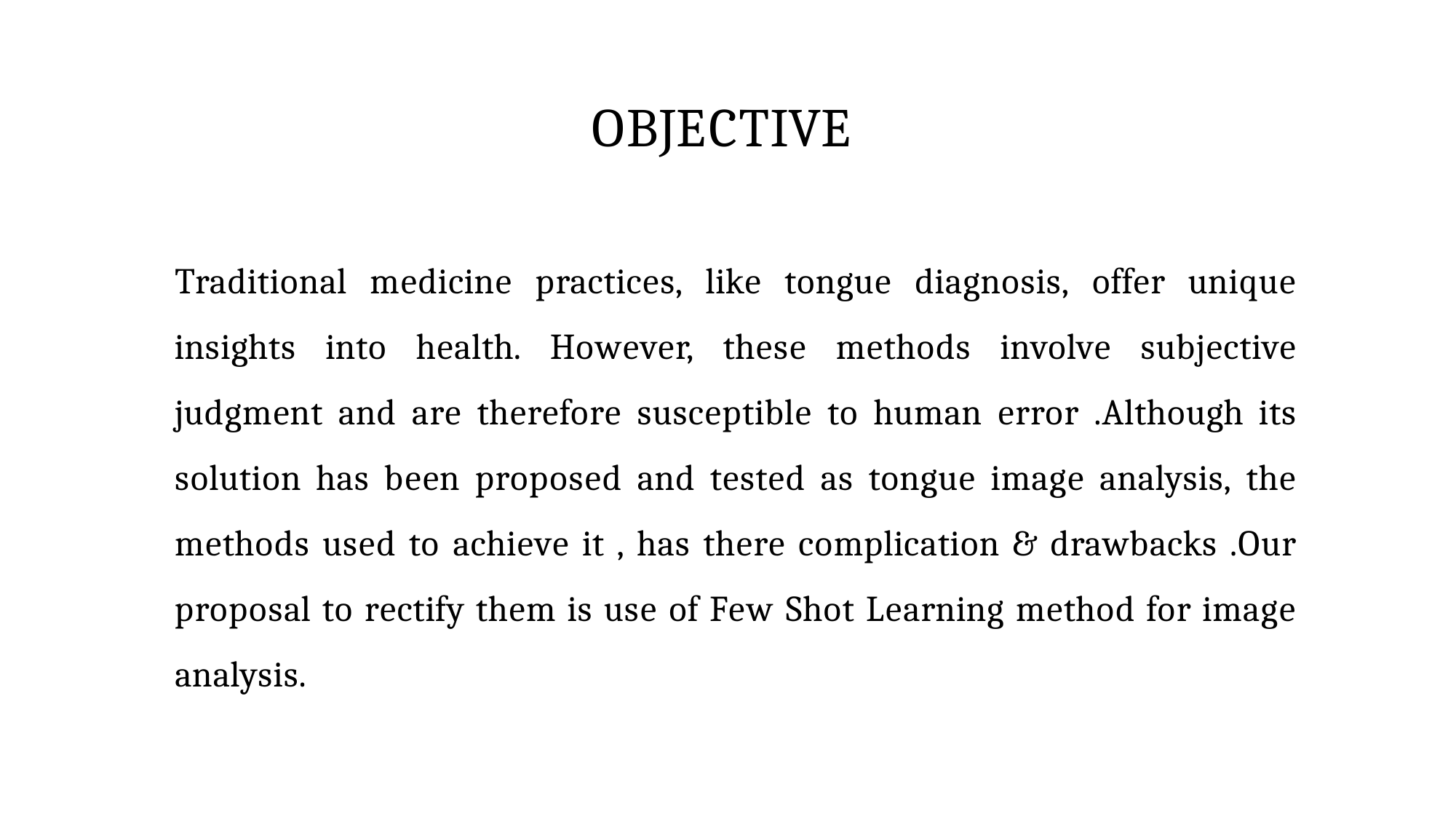

# OBJECTIVE
Traditional medicine practices, like tongue diagnosis, offer unique insights into health. However, these methods involve subjective judgment and are therefore susceptible to human error .Although its solution has been proposed and tested as tongue image analysis, the methods used to achieve it , has there complication & drawbacks .Our proposal to rectify them is use of Few Shot Learning method for image analysis.